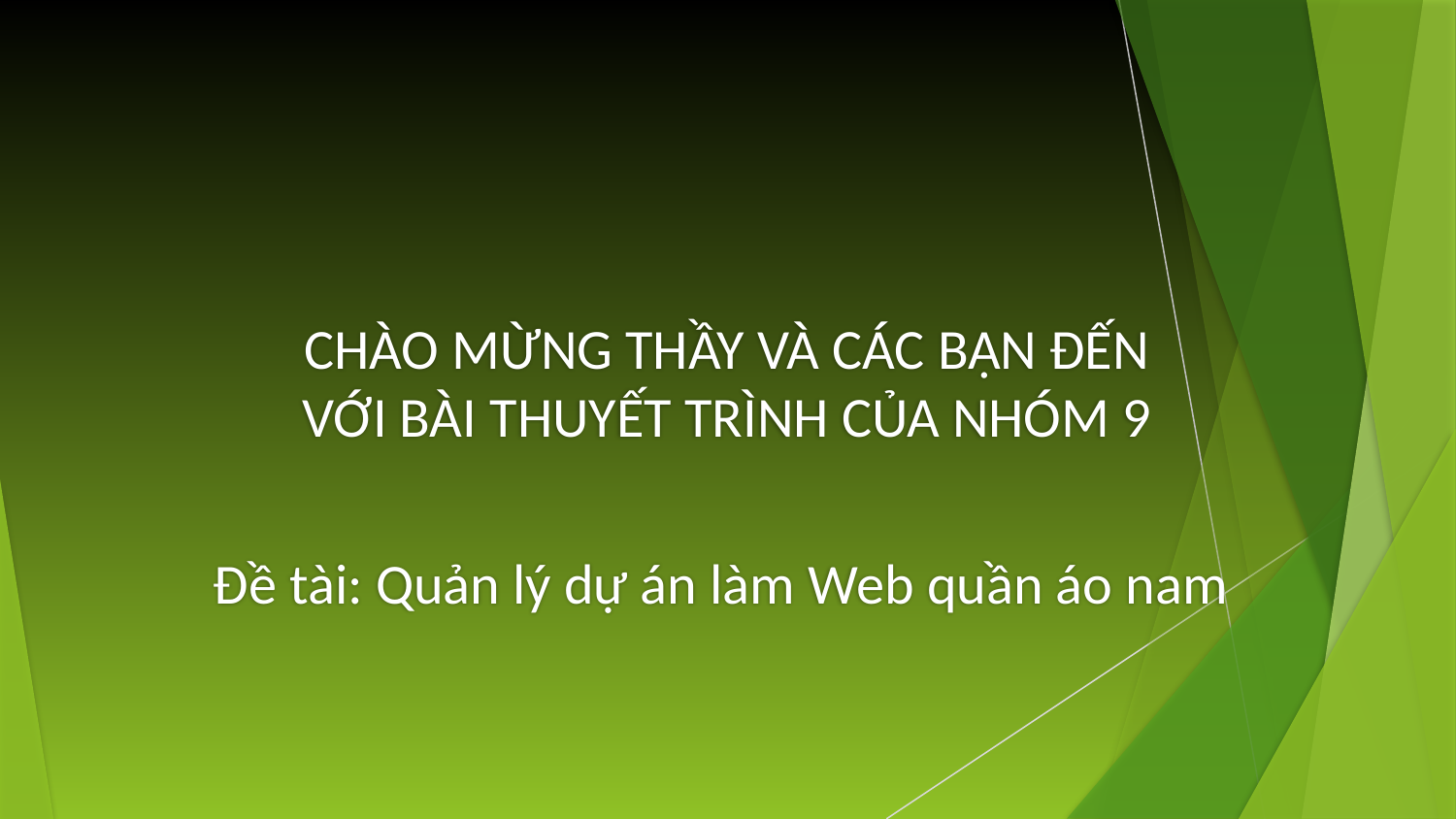

CHÀO MỪNG THẦY VÀ CÁC BẠN ĐẾN VỚI BÀI THUYẾT TRÌNH CỦA NHÓM 9
Đề tài: Quản lý dự án làm Web quần áo nam